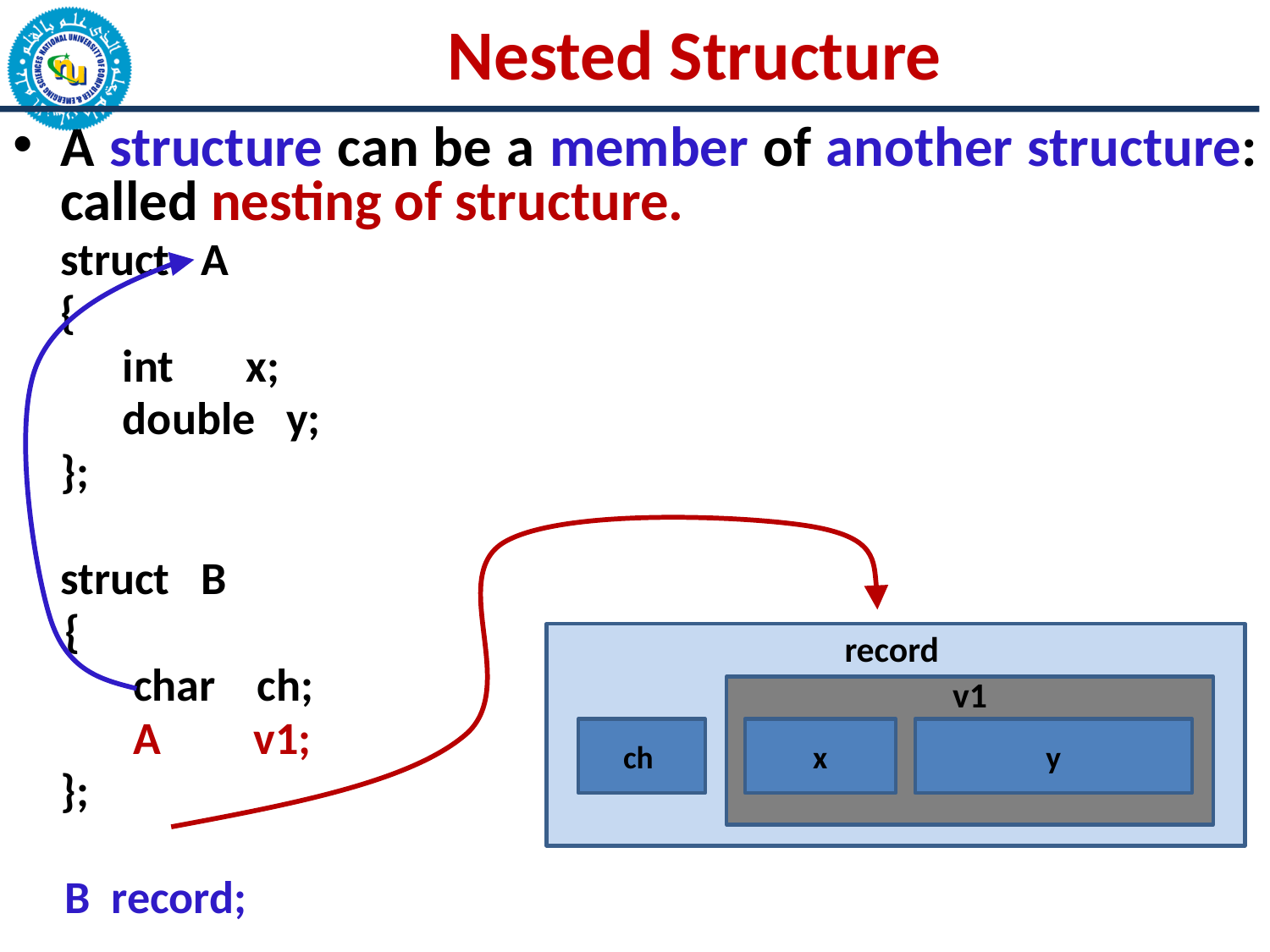

Nested Structure

A structure can be a member of another structure: called nesting of structure.
	struct   A
	{
	      int       x;
	      double   y;
	};

	struct   B
     {
	       char    ch;
	       A         v1;
	};

     B  record;

record

v1

ch
x
y